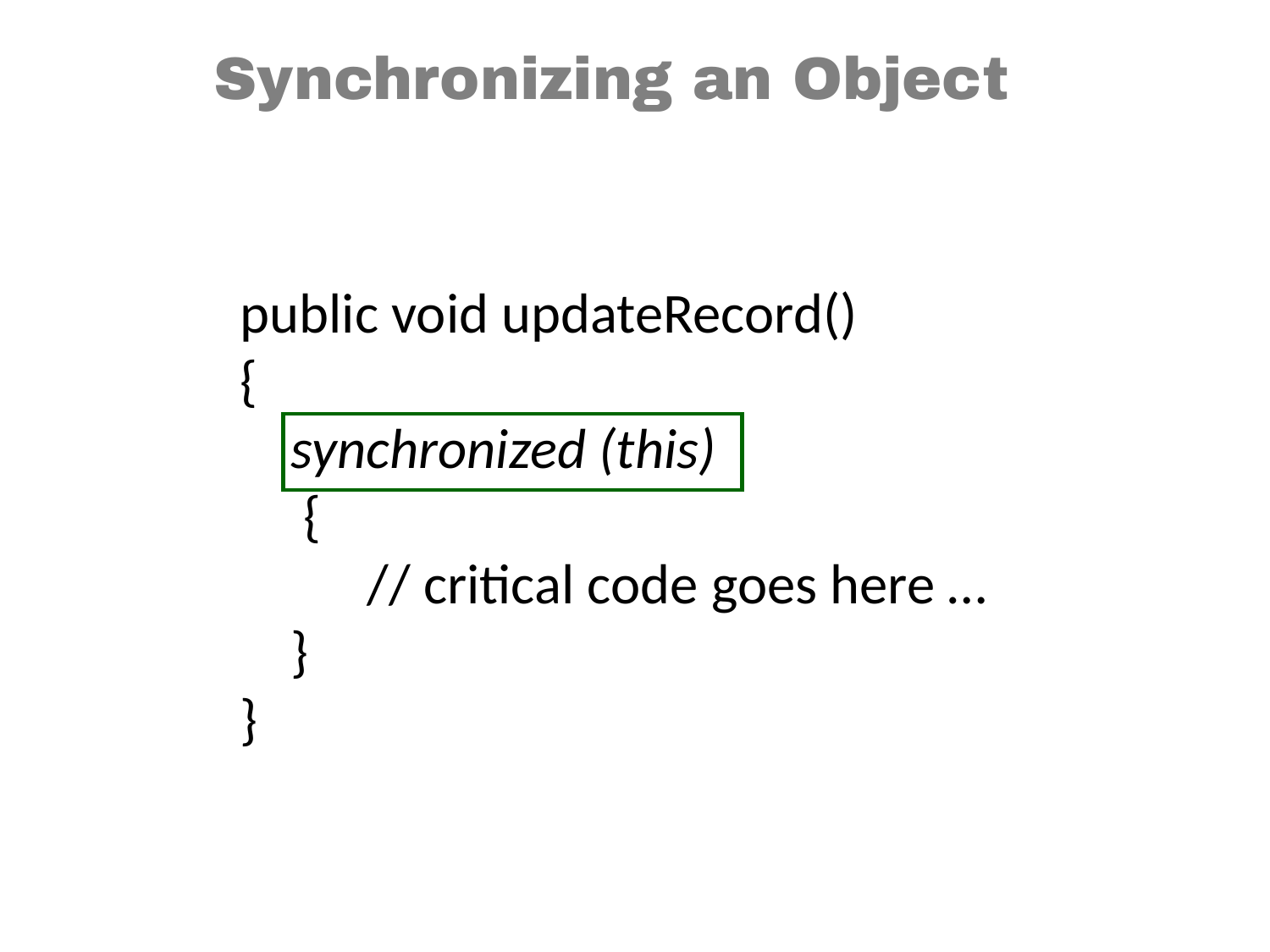

# Synchronizing an Object
public void updateRecord()
{
    synchronized (this)
     {
	// critical code goes here …
    }
}